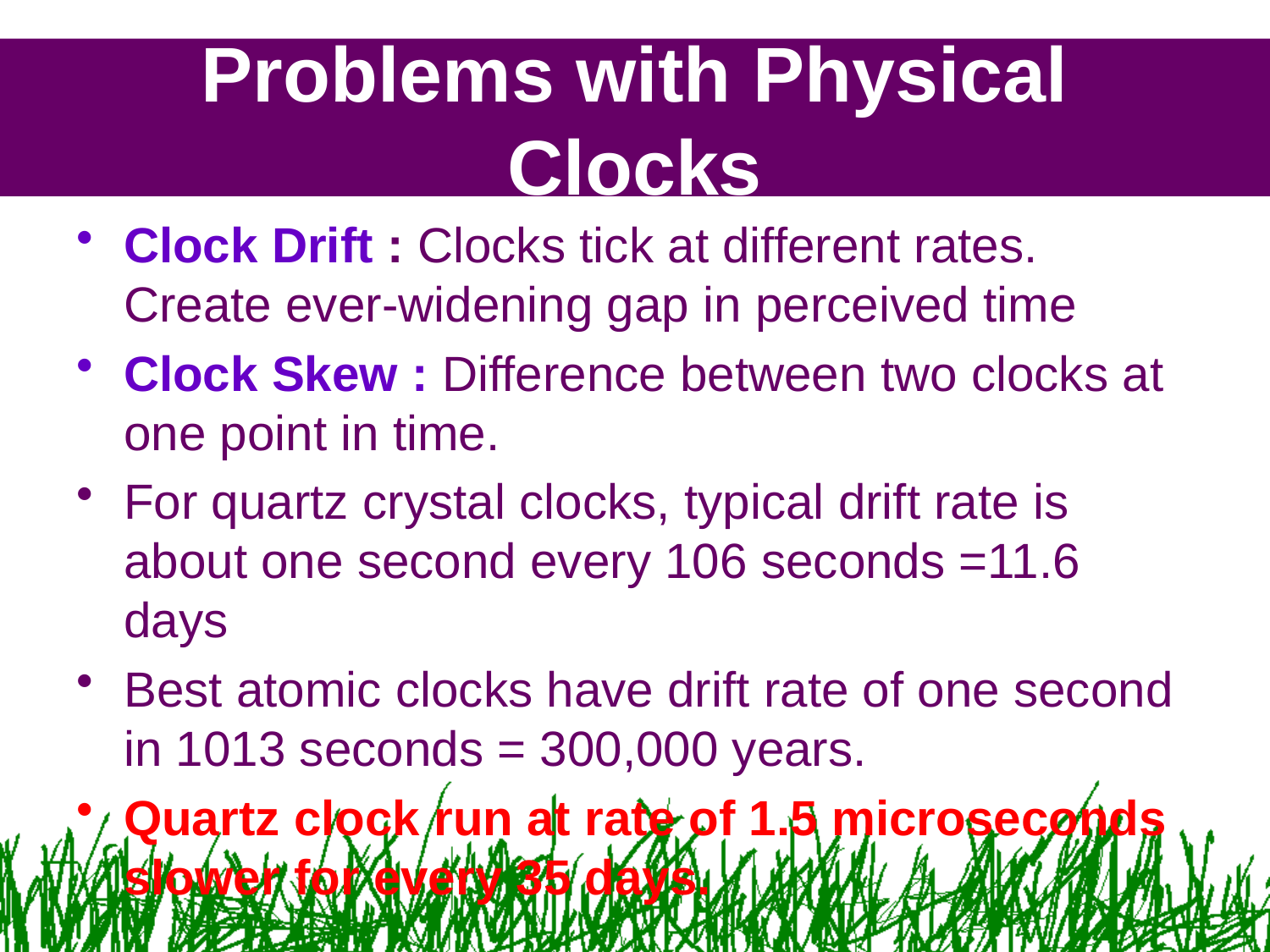

# Problems with Physical Clocks
Clock Drift : Clocks tick at different rates. Create ever-widening gap in perceived time
Clock Skew : Difference between two clocks at one point in time.
For quartz crystal clocks, typical drift rate is about one second every 106 seconds =11.6 days
Best atomic clocks have drift rate of one second in 1013 seconds = 300,000 years.
Quartz clock run at rate of 1.5 microseconds slower for every 35 days.